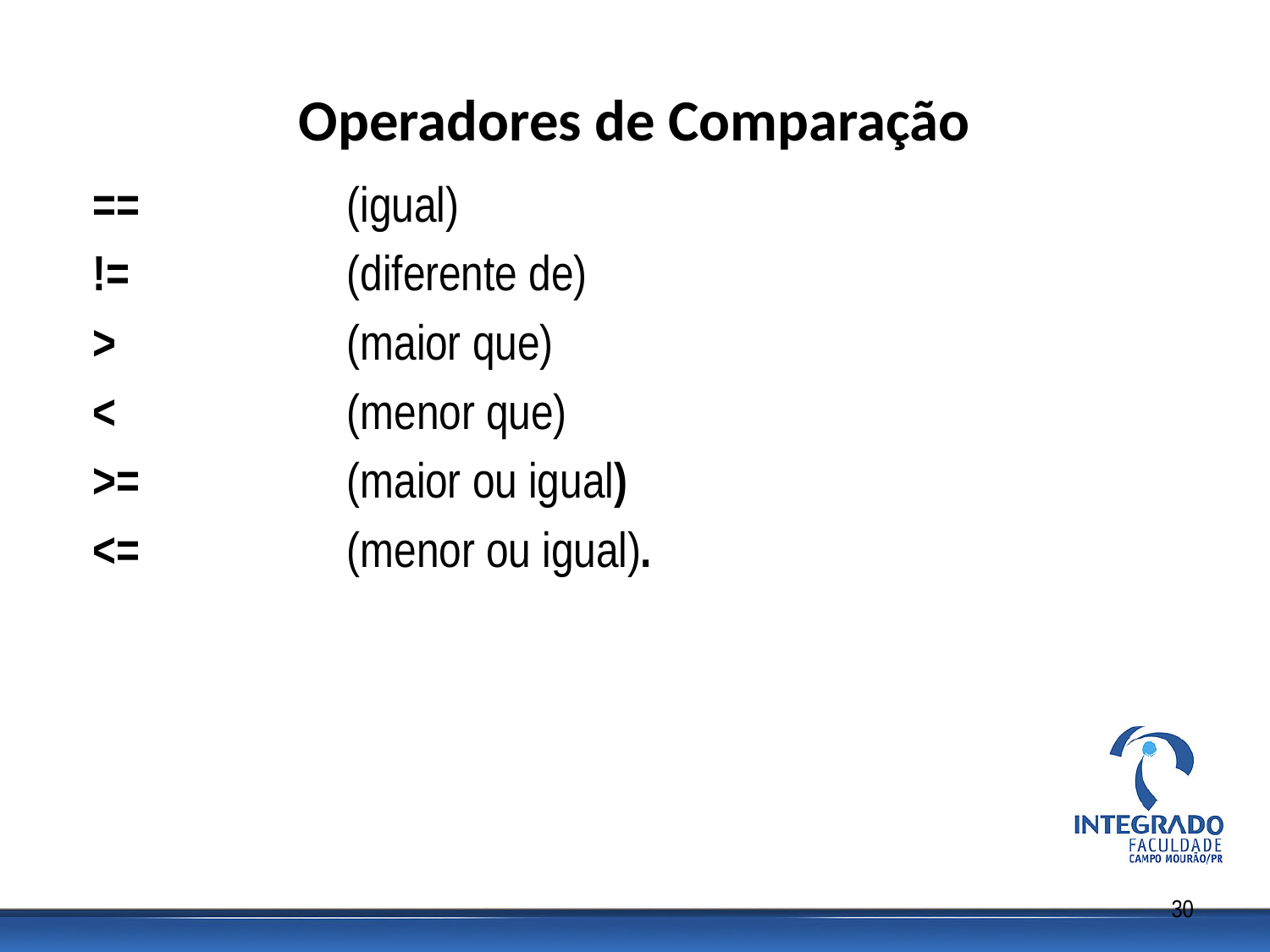

# Operadores de Comparação
==		(igual)
!=		(diferente de)
>		(maior que)
<		(menor que)
>=		(maior ou igual)
<=		(menor ou igual).

30